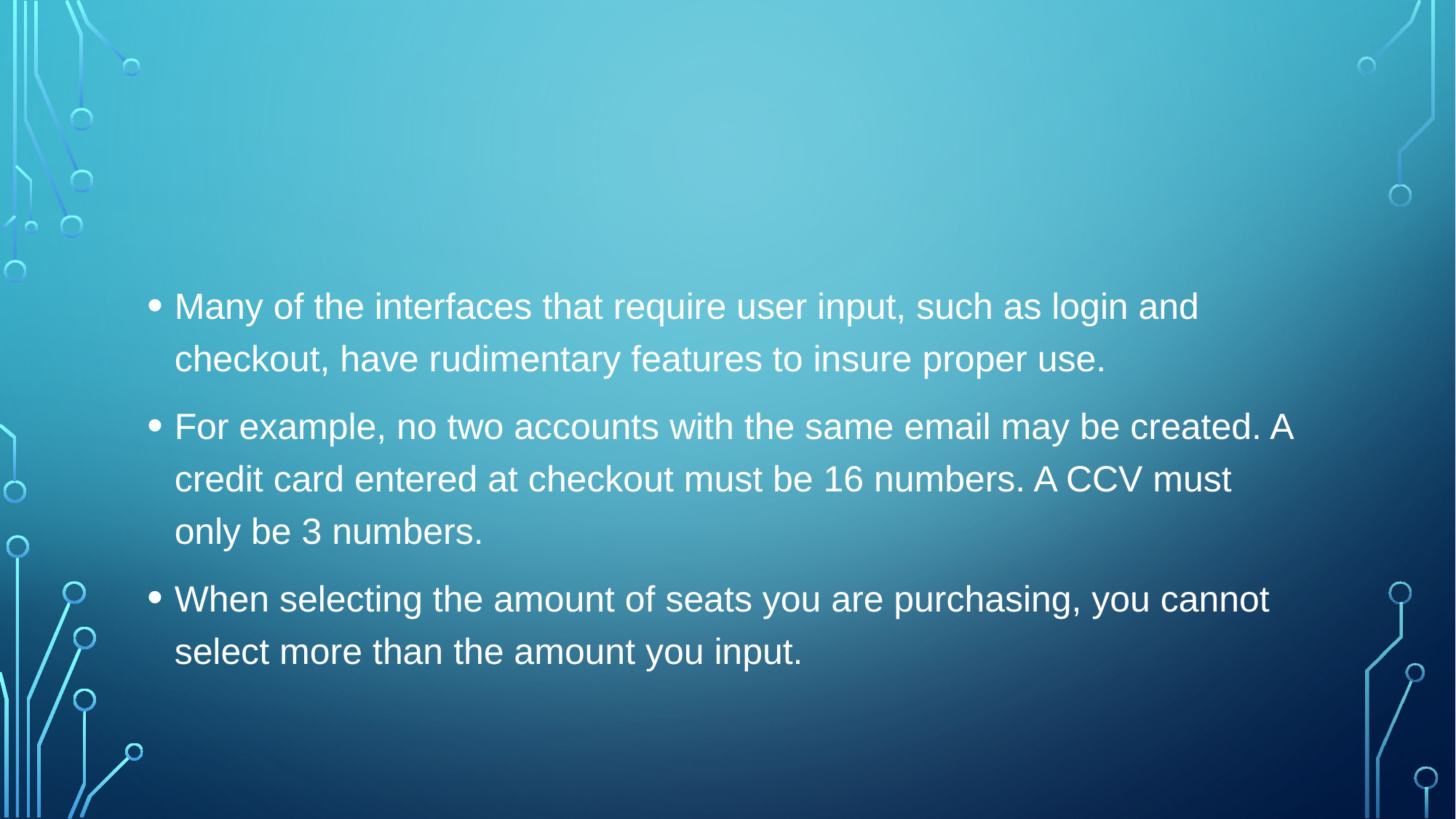

#
Many of the interfaces that require user input, such as login and checkout, have rudimentary features to insure proper use.
For example, no two accounts with the same email may be created. A credit card entered at checkout must be 16 numbers. A CCV must only be 3 numbers.
When selecting the amount of seats you are purchasing, you cannot select more than the amount you input.